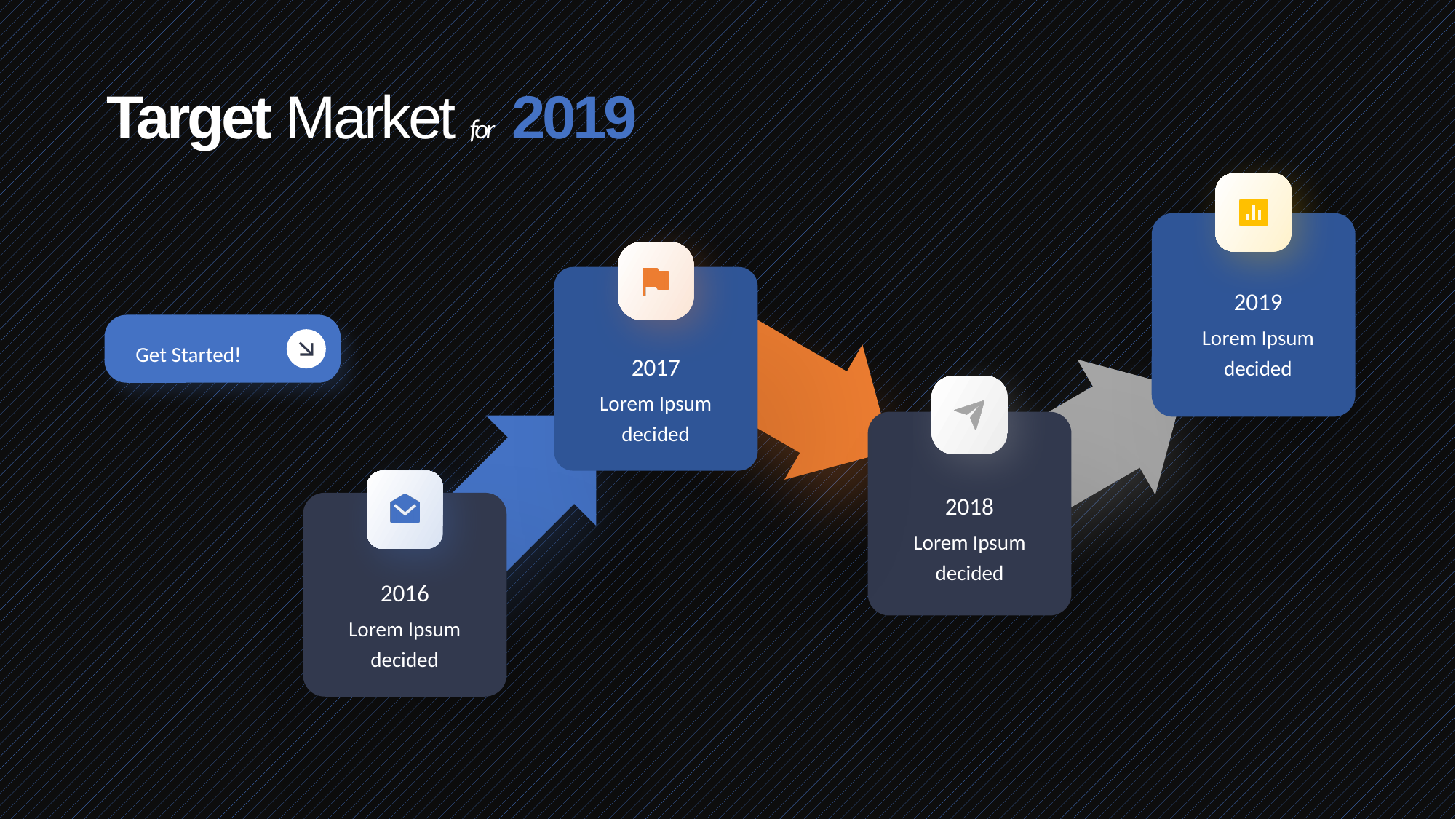

Target Market for 2019

2019
Lorem Ipsum decided

Get Started!

2017
Lorem Ipsum decided

2018
Lorem Ipsum decided

2016
Lorem Ipsum decided